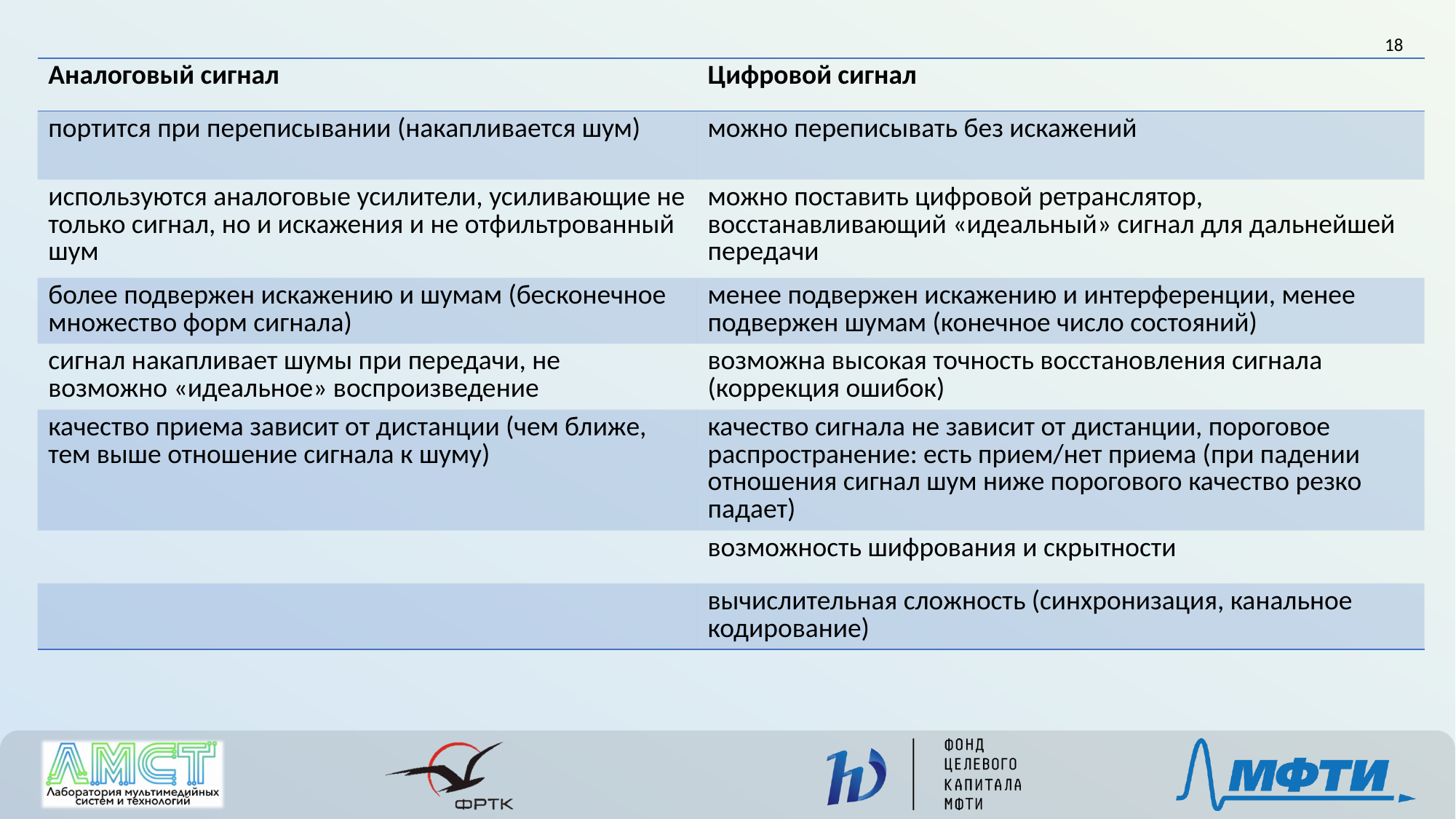

18
| Аналоговый сигнал | Цифровой сигнал |
| --- | --- |
| портится при переписывании (накапливается шум) | можно переписывать без искажений |
| используются аналоговые усилители, усиливающие не только сигнал, но и искажения и не отфильтрованный шум | можно поставить цифровой ретранслятор, восстанавливающий «идеальный» сигнал для дальнейшей передачи |
| более подвержен искажению и шумам (бесконечное множество форм сигнала) | менее подвержен искажению и интерференции, менее подвержен шумам (конечное число состояний) |
| сигнал накапливает шумы при передачи, не возможно «идеальное» воспроизведение | возможна высокая точность восстановления сигнала (коррекция ошибок) |
| качество приема зависит от дистанции (чем ближе, тем выше отношение сигнала к шуму) | качество сигнала не зависит от дистанции, пороговое распространение: есть прием/нет приема (при падении отношения сигнал шум ниже порогового качество резко падает) |
|  | возможность шифрования и скрытности |
|  | вычислительная сложность (синхронизация, канальное кодирование) |